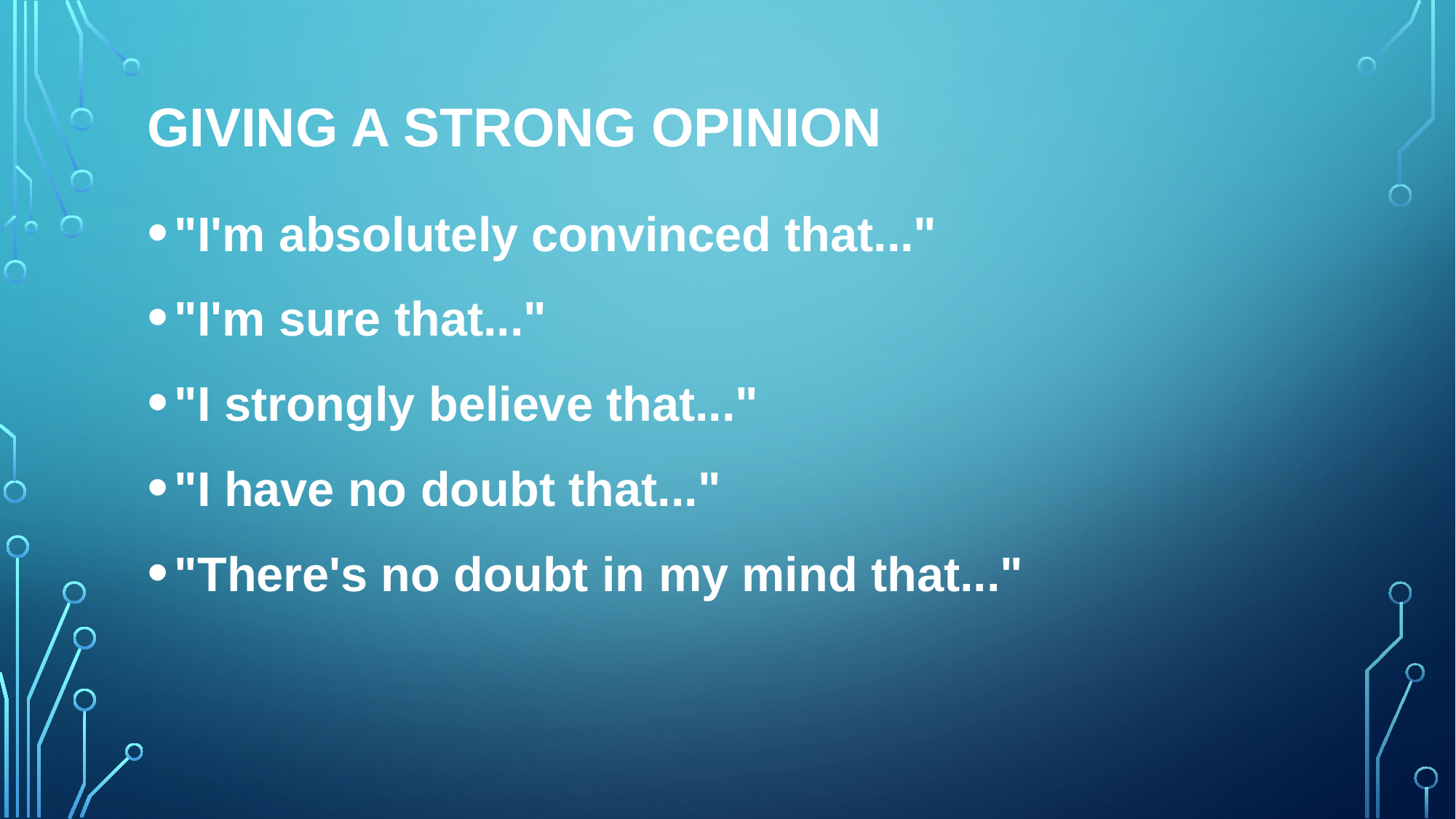

# Giving a strong opinion
"I'm absolutely convinced that..."
"I'm sure that..."
"I strongly believe that..."
"I have no doubt that..."
"There's no doubt in my mind that..."